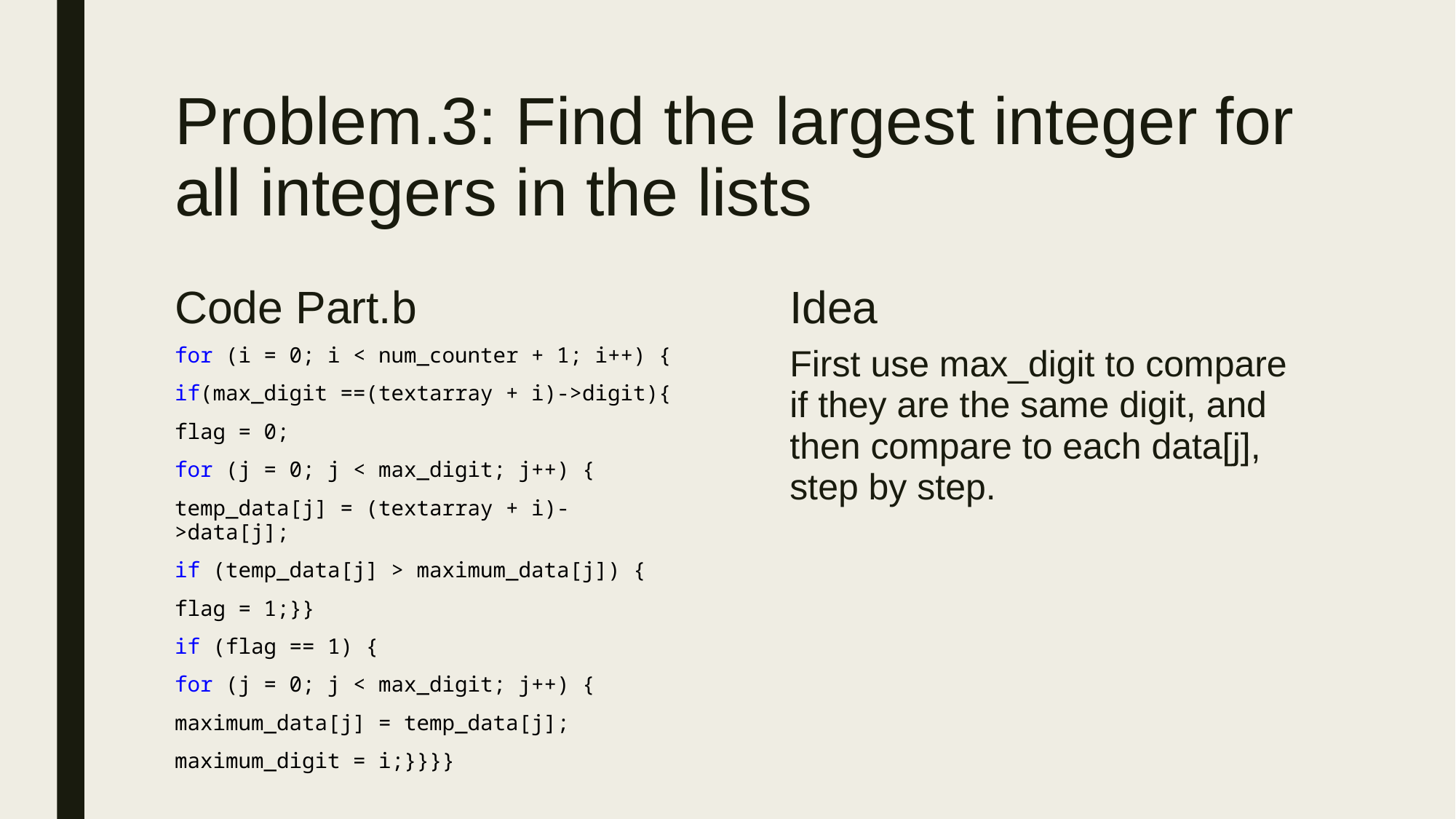

# Problem.3: Find the largest integer for all integers in the lists
Code Part.b
Idea
for (i = 0; i < num_counter + 1; i++) {
if(max_digit ==(textarray + i)->digit){
flag = 0;
for (j = 0; j < max_digit; j++) {
temp_data[j] = (textarray + i)->data[j];
if (temp_data[j] > maximum_data[j]) {
flag = 1;}}
if (flag == 1) {
for (j = 0; j < max_digit; j++) {
maximum_data[j] = temp_data[j];
maximum_digit = i;}}}}
First use max_digit to compare if they are the same digit, and then compare to each data[j], step by step.